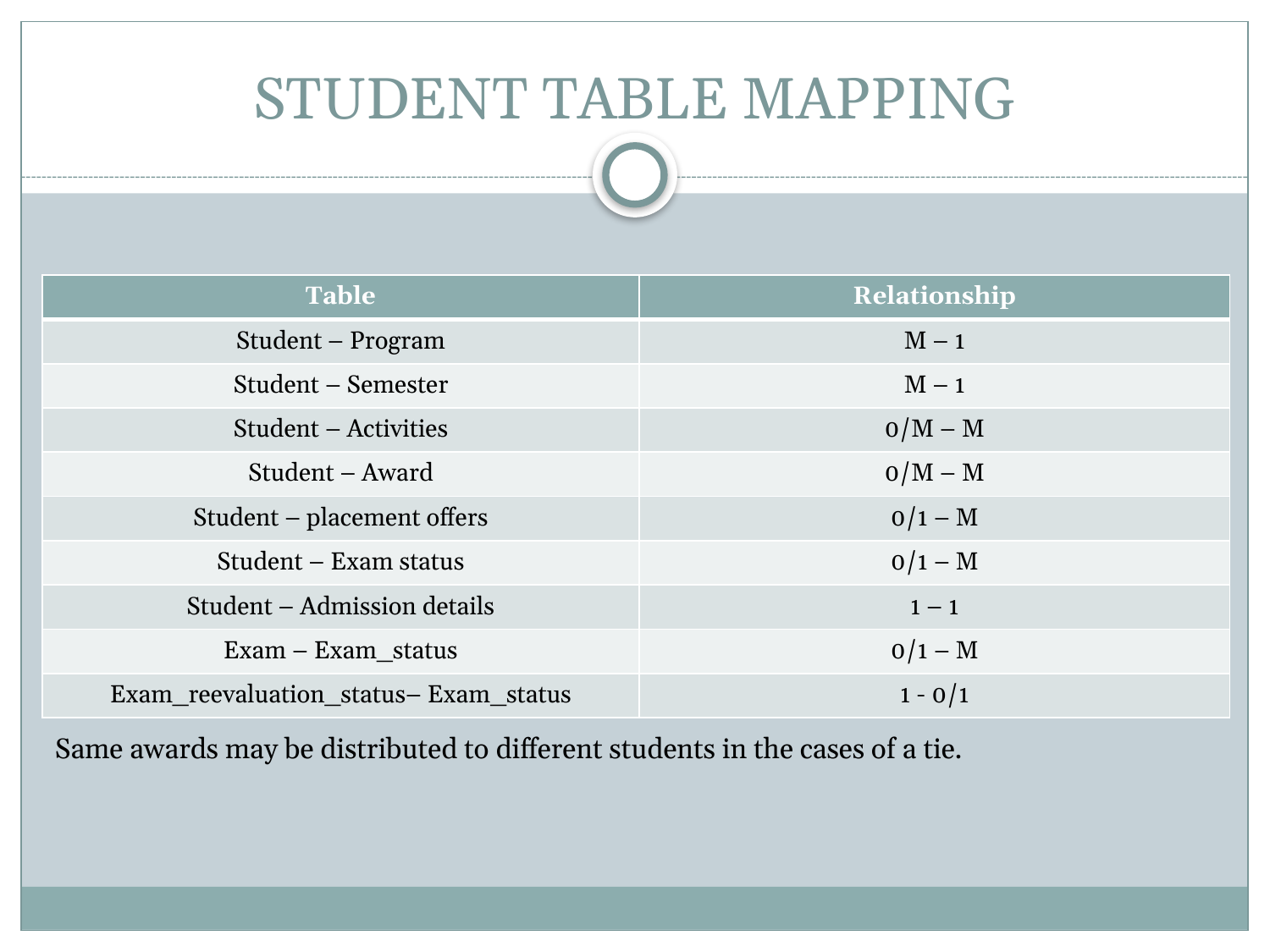

# STUDENT TABLE MAPPING
| Table | Relationship |
| --- | --- |
| Student – Program | M – 1 |
| Student – Semester | M – 1 |
| Student – Activities | 0/M – M |
| Student – Award | 0/M – M |
| Student – placement offers | 0/1 – M |
| Student – Exam status | 0/1 – M |
| Student – Admission details | 1 – 1 |
| Exam – Exam\_status | 0/1 – M |
| Exam\_reevaluation\_status– Exam\_status | 1 - 0/1 |
Same awards may be distributed to different students in the cases of a tie.